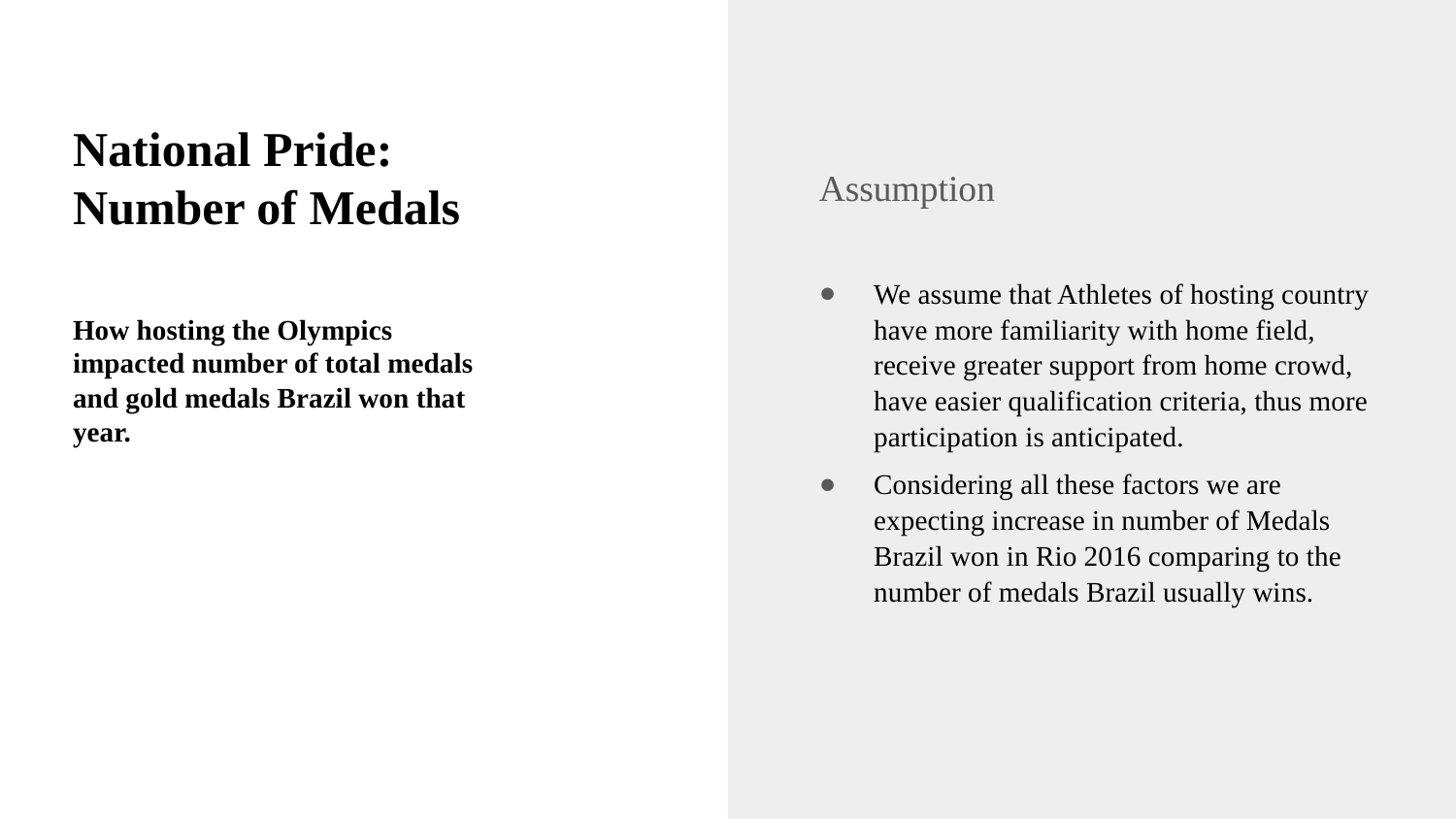

# National Pride: Number of Medals
Assumption

We assume that Athletes of hosting country have more familiarity with home field, receive greater support from home crowd, have easier qualification criteria, thus more participation is anticipated.
Considering all these factors we are expecting increase in number of Medals Brazil won in Rio 2016 comparing to the number of medals Brazil usually wins.

How hosting the Olympics impacted number of total medals and gold medals Brazil won that year.